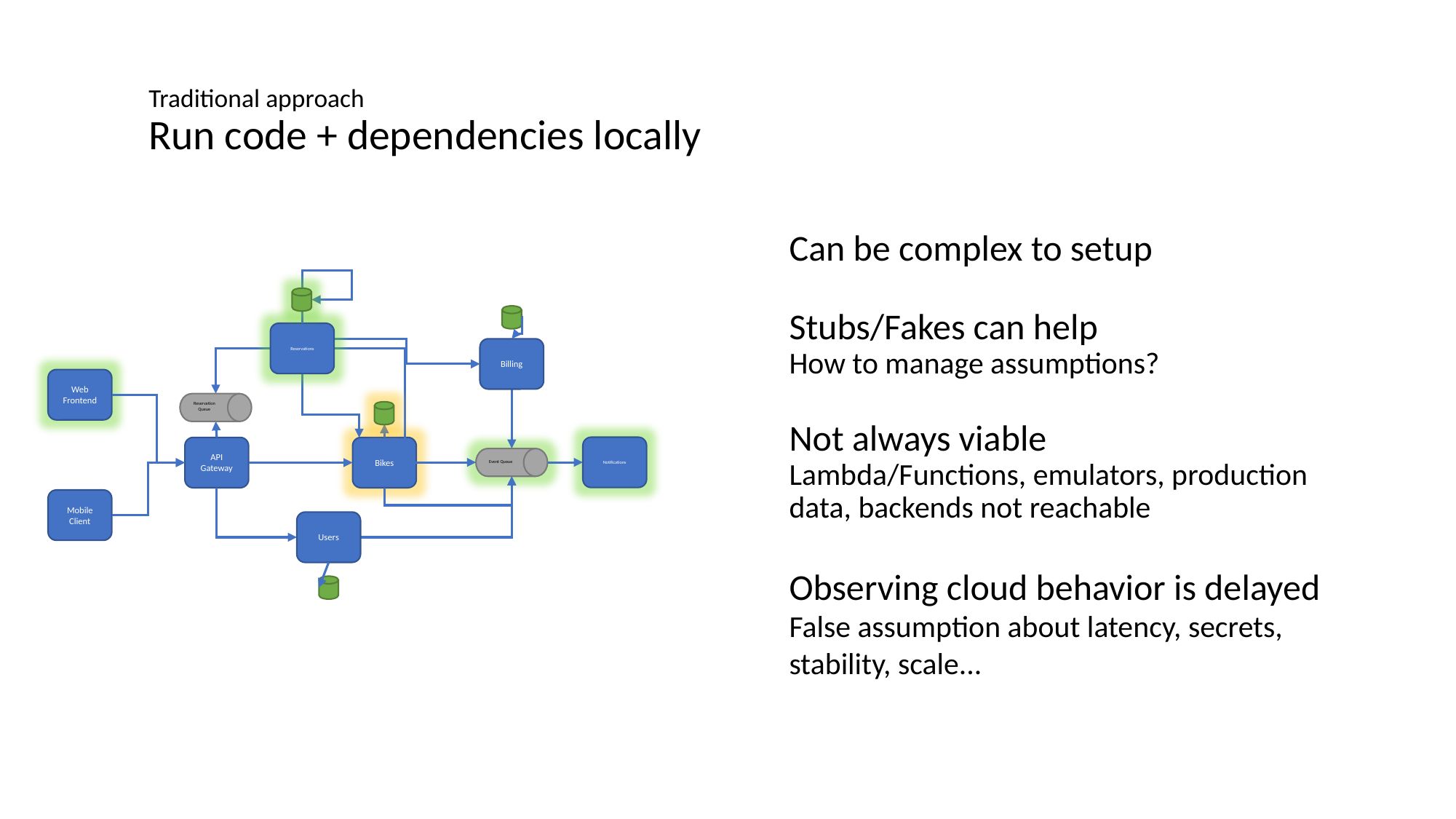

# Traditional approach Run code + dependencies locally
Can be complex to setup

Stubs/Fakes can help
How to manage assumptions?

Not always viable
Lambda/Functions, emulators, production data, backends not reachable

Observing cloud behavior is delayed
False assumption about latency, secrets, stability, scale...

Reservations
Billing
Web Frontend

Reservation Queue

Notifications
Bikes
API Gateway

Event Queue
Mobile Client
Users